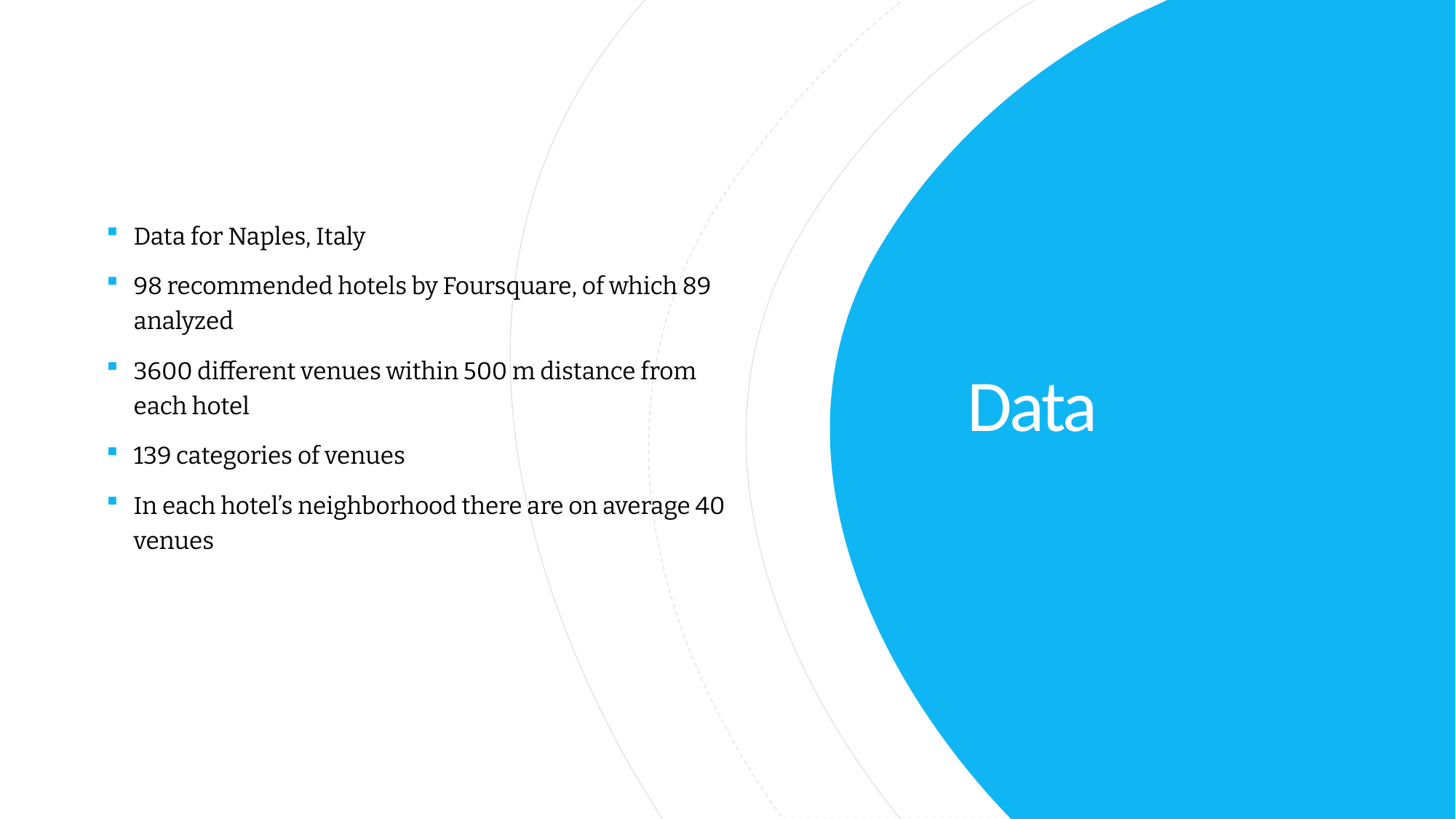

Data for Naples, Italy
98 recommended hotels by Foursquare, of which 89 analyzed
3600 different venues within 500 m distance from each hotel
139 categories of venues
In each hotel’s neighborhood there are on average 40 venues

# Data